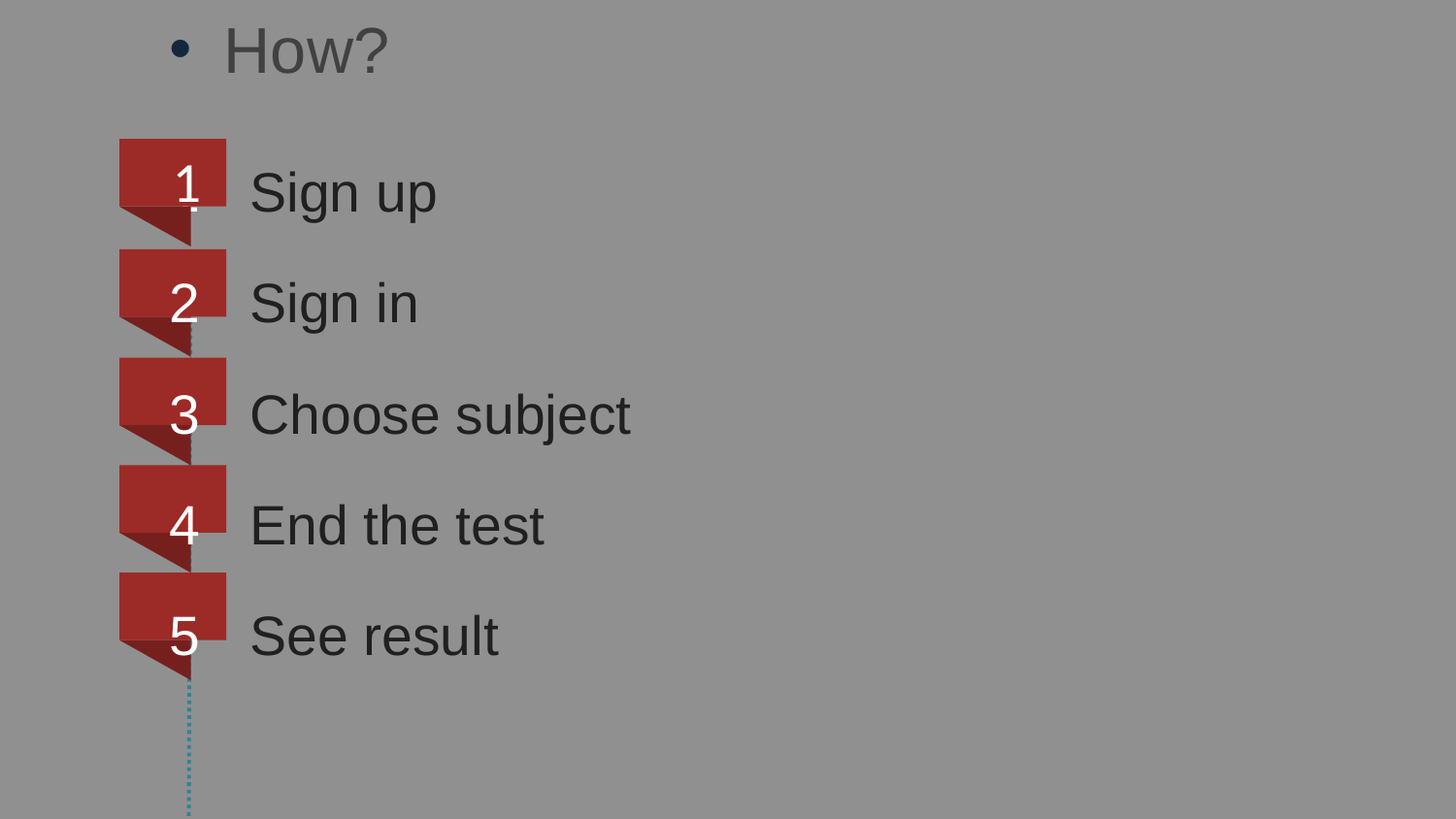

How?
Sign up
Sign in
Choose subject
End the test
See result

   1